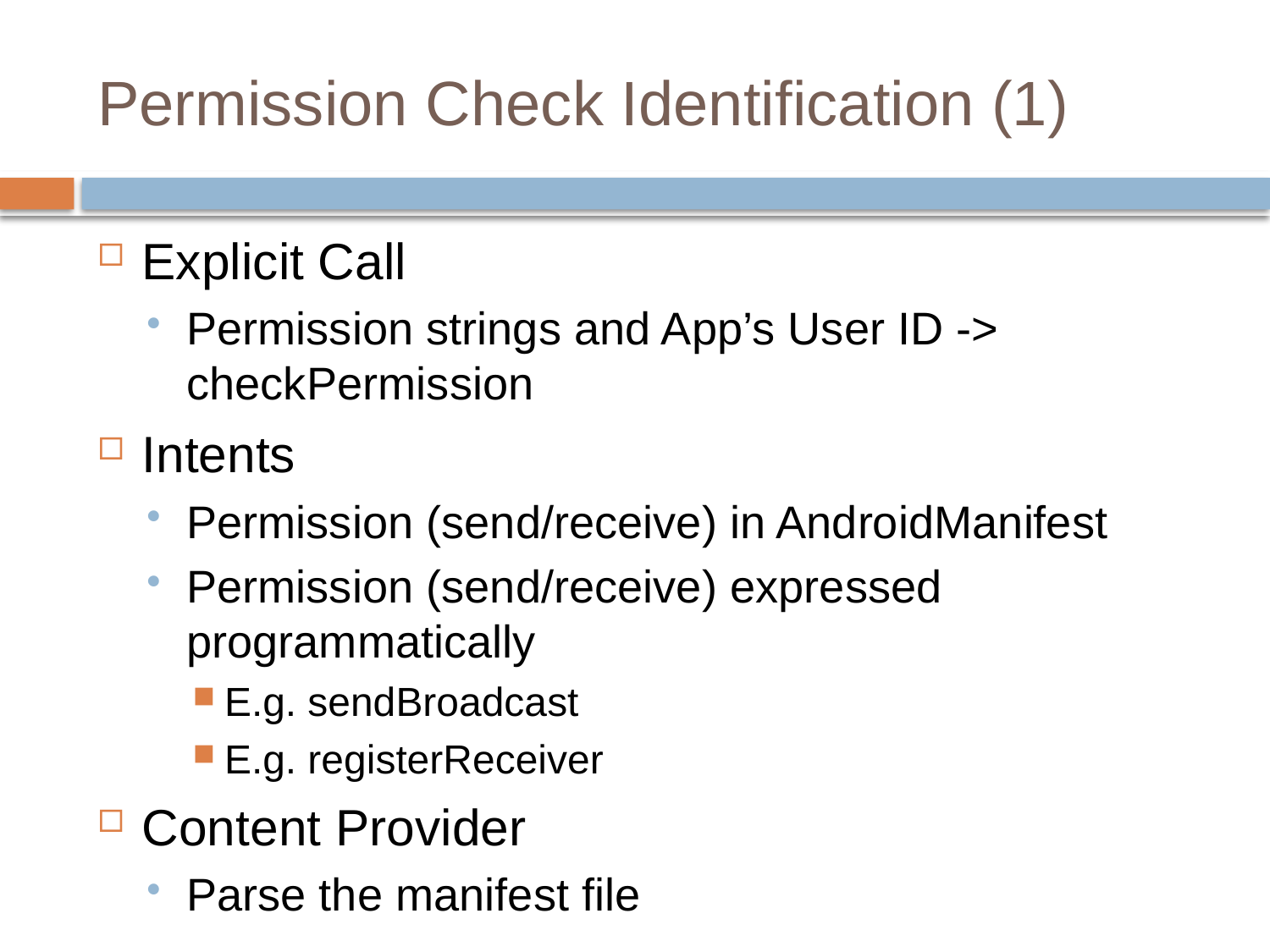

# Permission Check Identification (1)
Explicit Call
Permission strings and App’s User ID -> checkPermission
Intents
Permission (send/receive) in AndroidManifest
Permission (send/receive) expressed programmatically
E.g. sendBroadcast
E.g. registerReceiver
Content Provider
Parse the manifest file